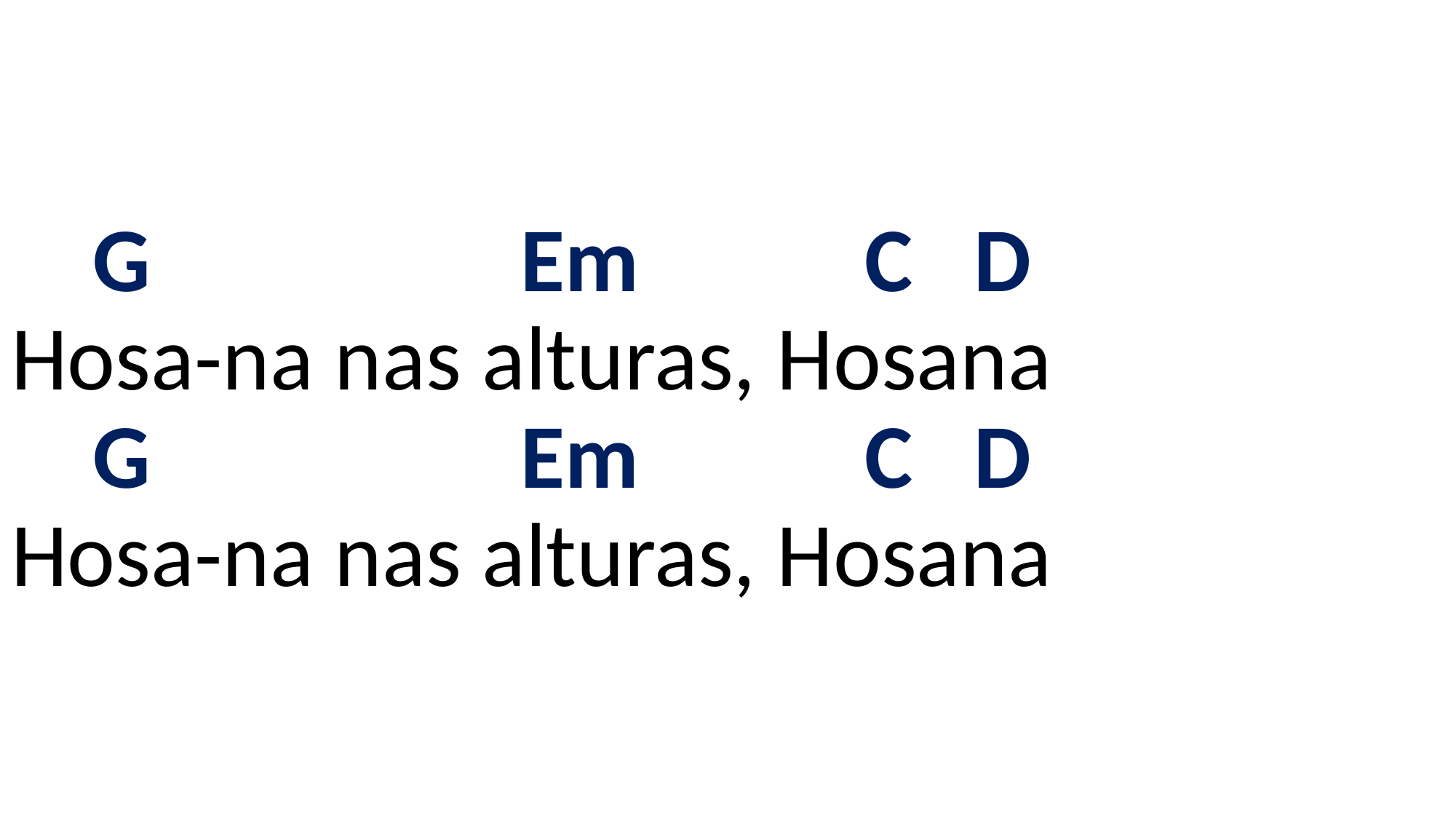

# G                  Em           C   D Hosa-na nas alturas, Hosana G                  Em           C   D Hosa-na nas alturas, Hosana